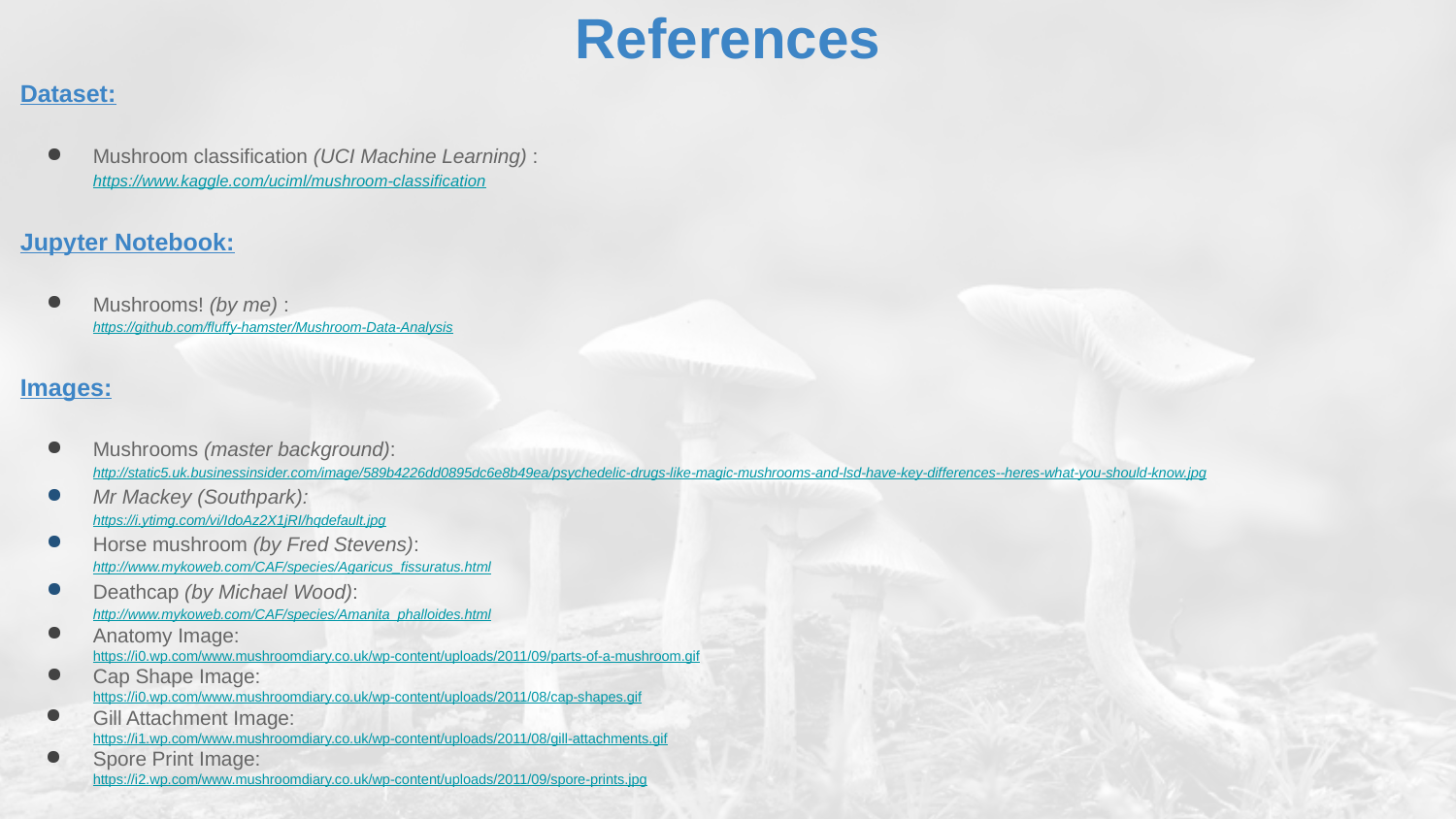

# References
Dataset:
Mushroom classification (UCI Machine Learning) :
https://www.kaggle.com/uciml/mushroom-classification
Jupyter Notebook:
Mushrooms! (by me) :
https://github.com/fluffy-hamster/Mushroom-Data-Analysis
Images:
Mushrooms (master background):
http://static5.uk.businessinsider.com/image/589b4226dd0895dc6e8b49ea/psychedelic-drugs-like-magic-mushrooms-and-lsd-have-key-differences--heres-what-you-should-know.jpg
Mr Mackey (Southpark):
https://i.ytimg.com/vi/IdoAz2X1jRI/hqdefault.jpg
Horse mushroom (by Fred Stevens):
http://www.mykoweb.com/CAF/species/Agaricus_fissuratus.html
Deathcap (by Michael Wood):
http://www.mykoweb.com/CAF/species/Amanita_phalloides.html
Anatomy Image:
https://i0.wp.com/www.mushroomdiary.co.uk/wp-content/uploads/2011/09/parts-of-a-mushroom.gif
Cap Shape Image:
https://i0.wp.com/www.mushroomdiary.co.uk/wp-content/uploads/2011/08/cap-shapes.gif
Gill Attachment Image:
https://i1.wp.com/www.mushroomdiary.co.uk/wp-content/uploads/2011/08/gill-attachments.gif
Spore Print Image:
https://i2.wp.com/www.mushroomdiary.co.uk/wp-content/uploads/2011/09/spore-prints.jpg